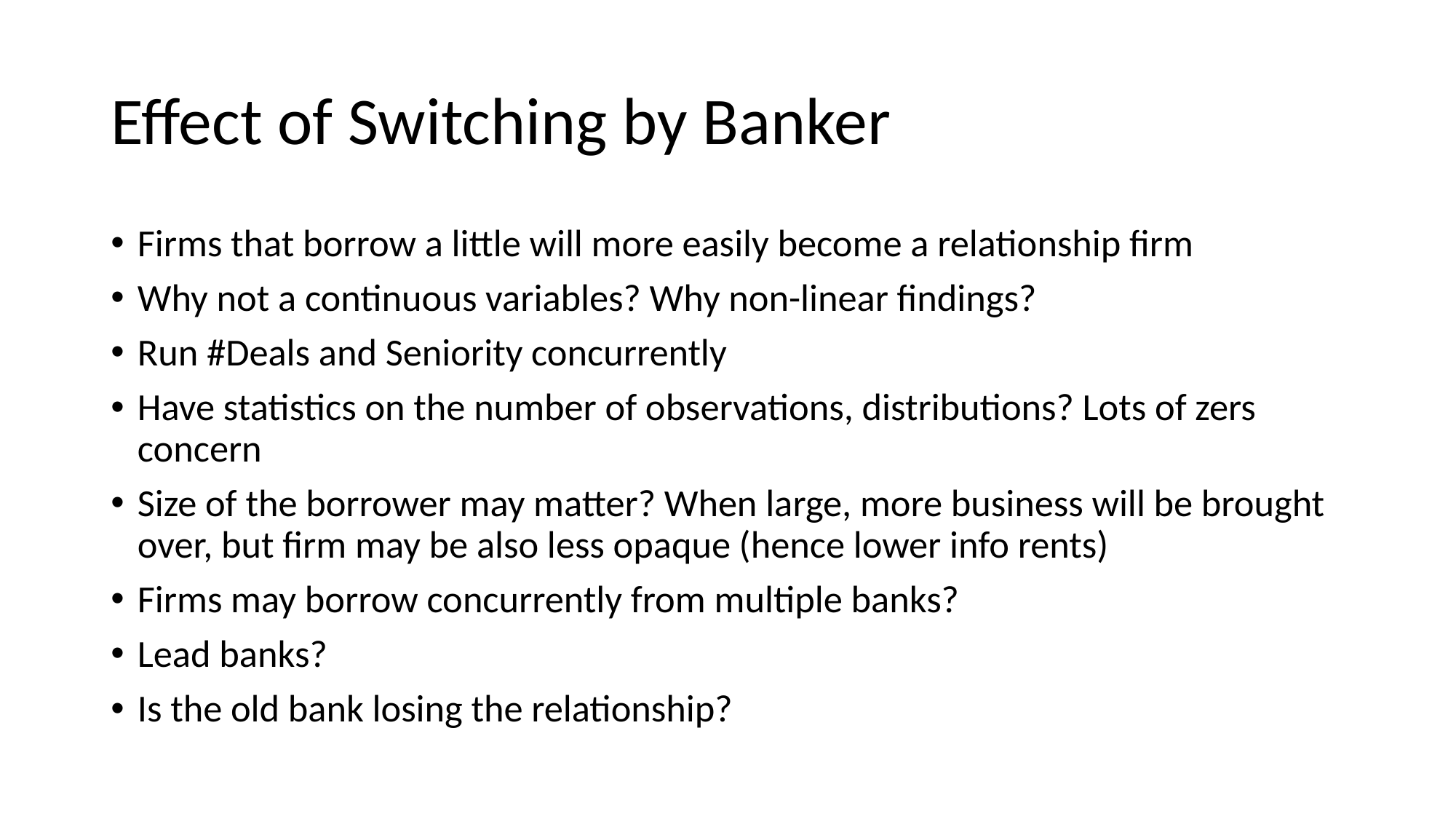

# Effect of Switching by Banker
Firms that borrow a little will more easily become a relationship firm
Why not a continuous variables? Why non-linear findings?
Run #Deals and Seniority concurrently
Have statistics on the number of observations, distributions? Lots of zers concern
Size of the borrower may matter? When large, more business will be brought over, but firm may be also less opaque (hence lower info rents)
Firms may borrow concurrently from multiple banks?
Lead banks?
Is the old bank losing the relationship?